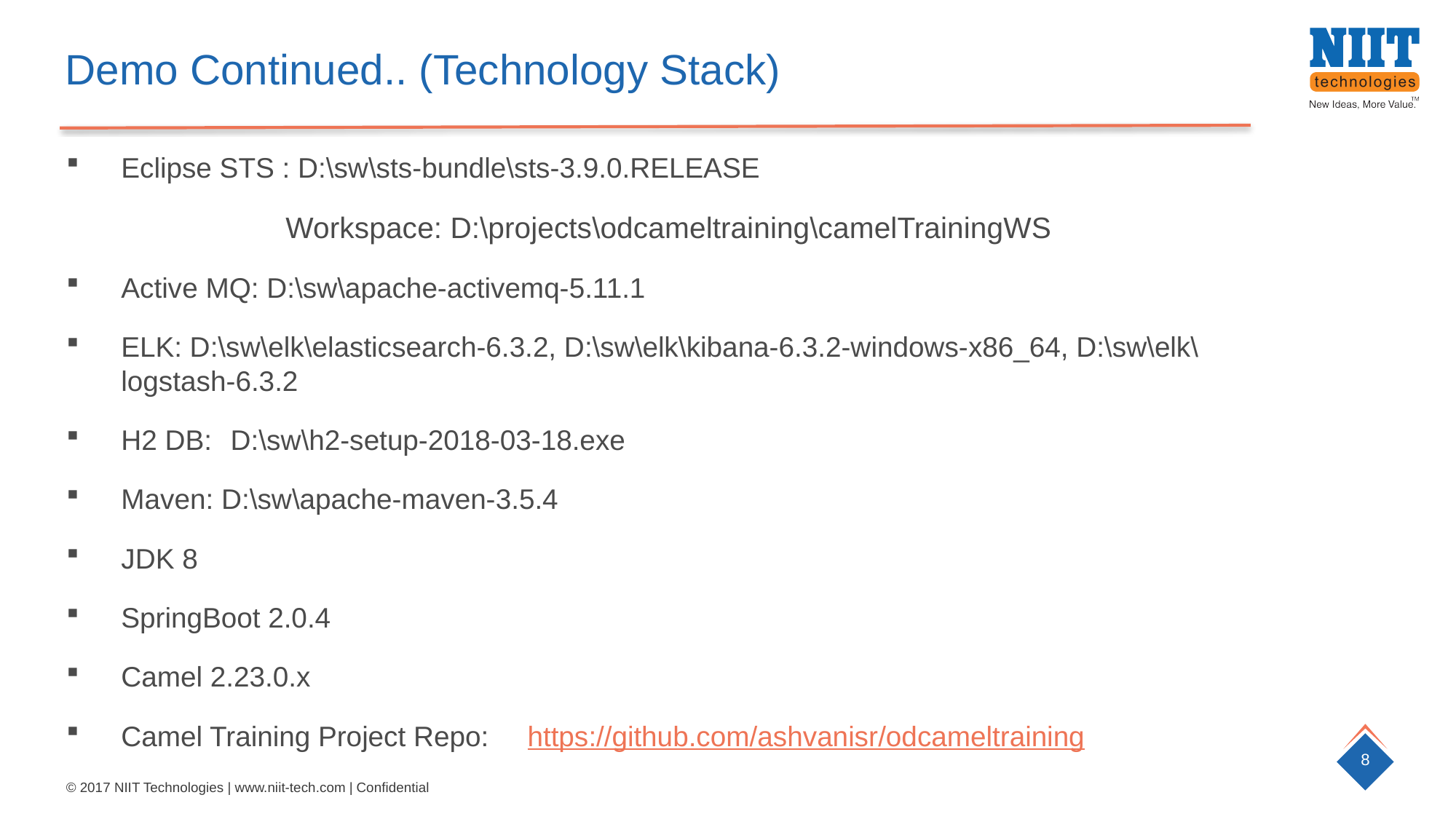

Demo Continued.. (Technology Stack)
Eclipse STS : D:\sw\sts-bundle\sts-3.9.0.RELEASE
Workspace: D:\projects\odcameltraining\camelTrainingWS
Active MQ: D:\sw\apache-activemq-5.11.1
ELK: D:\sw\elk\elasticsearch-6.3.2, D:\sw\elk\kibana-6.3.2-windows-x86_64, D:\sw\elk\logstash-6.3.2
H2 DB:	 D:\sw\h2-setup-2018-03-18.exe
Maven: D:\sw\apache-maven-3.5.4
JDK 8
SpringBoot 2.0.4
Camel 2.23.0.x
Camel Training Project Repo:	https://github.com/ashvanisr/odcameltraining